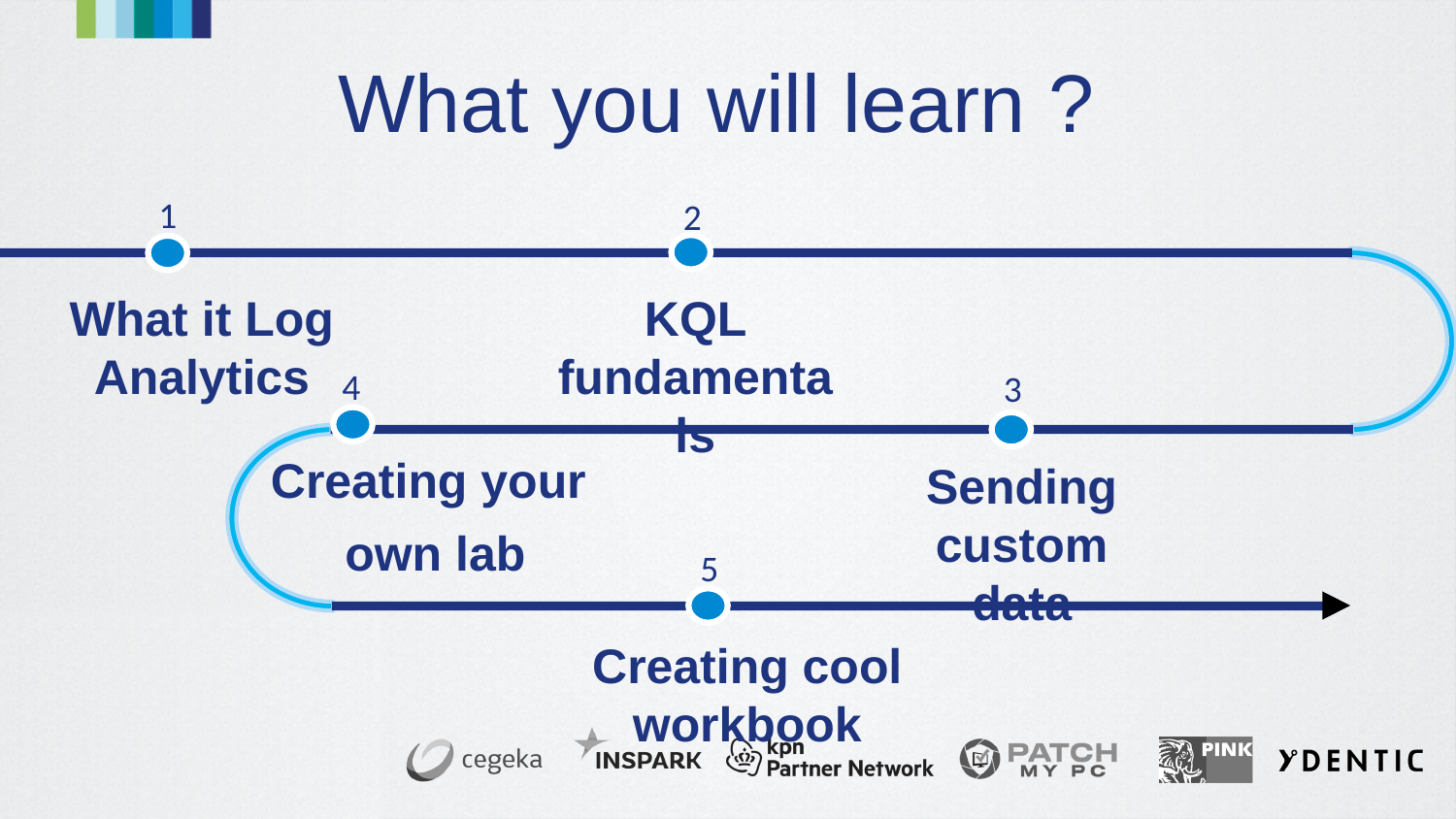

# What you will learn ?
1
2

KQL fundamentals
What it Log Analytics
4
3

Creating your
own lab
Sending custom data
5

Creating cool workbook